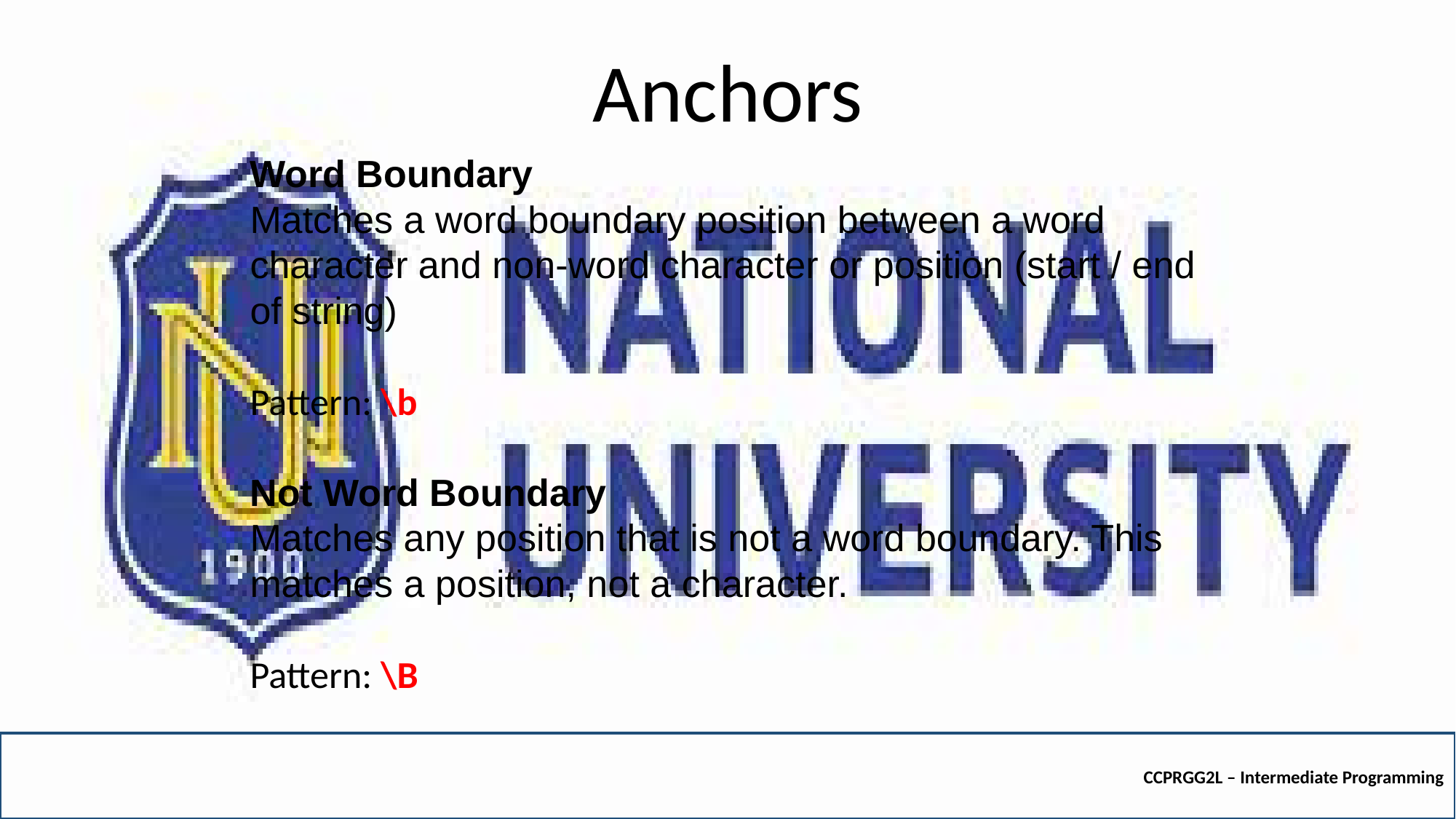

# Anchors
Word Boundary
Matches a word boundary position between a word character and non-word character or position (start / end of string)

Pattern: \b

Not Word Boundary
Matches any position that is not a word boundary. This matches a position, not a character.

Pattern: \B

CCPRGG2L – Intermediate Programming